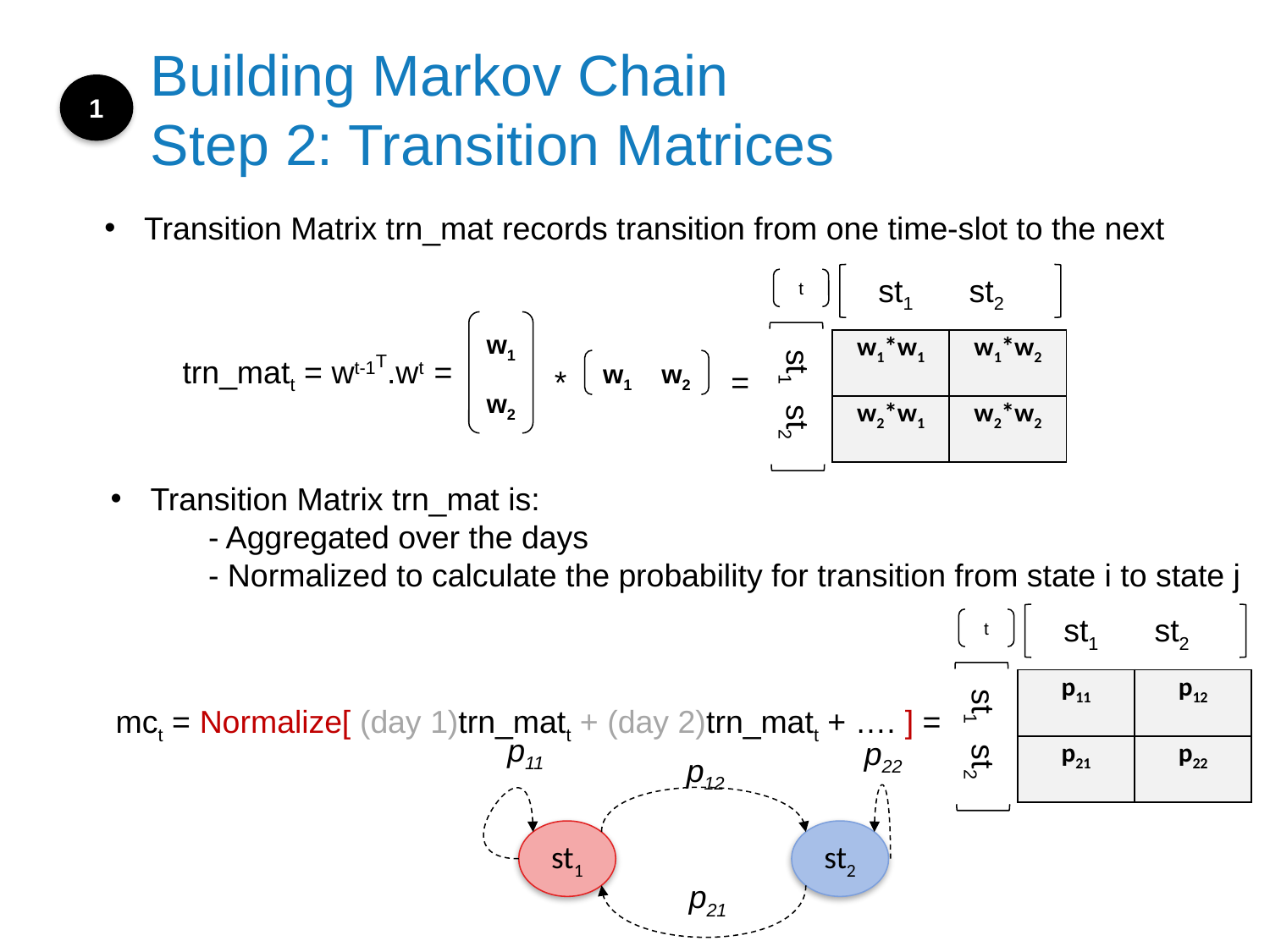

# Building Markov Chain Step 2: Transition Matrices
1
Transition Matrix trn_mat records transition from one time-slot to the next

st1           st2

t

w1
w2
w1    w2
| w1\*w1 | w1\*w2 |
| --- | --- |
| w2\*w1 | w2\*w2 |
trn_matt = wt-1T.wt  =
*
=
 st1    st2

Transition Matrix trn_mat is:
           - Aggregated over the days
           - Normalized to calculate the probability for transition from state i to state j

st1           st2

t

| p11 | p12 |
| --- | --- |
| p21 | p22 |
mct = Normalize[ (day 1)trn_matt + (day 2)trn_matt + …. ] =
 st1    st2
p11
p22
p12
st1
st2
p21